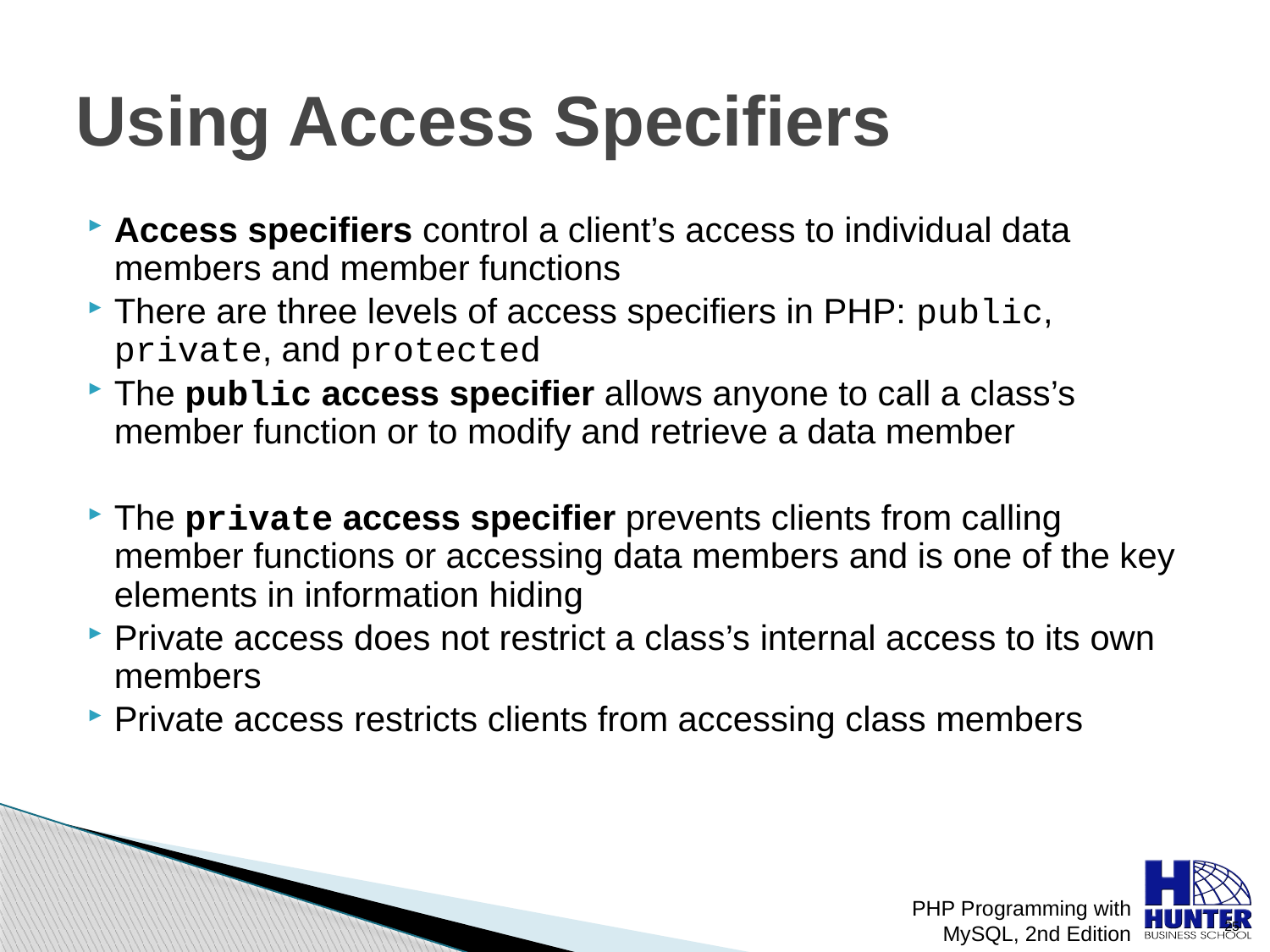

# Using Access Specifiers
Access specifiers control a client’s access to individual data members and member functions
There are three levels of access specifiers in PHP: public, private, and protected
The public access specifier allows anyone to call a class’s member function or to modify and retrieve a data member

The private access specifier prevents clients from calling member functions or accessing data members and is one of the key elements in information hiding
Private access does not restrict a class’s internal access to its own members
Private access restricts clients from accessing class members
PHP Programming with MySQL, 2nd Edition
 25